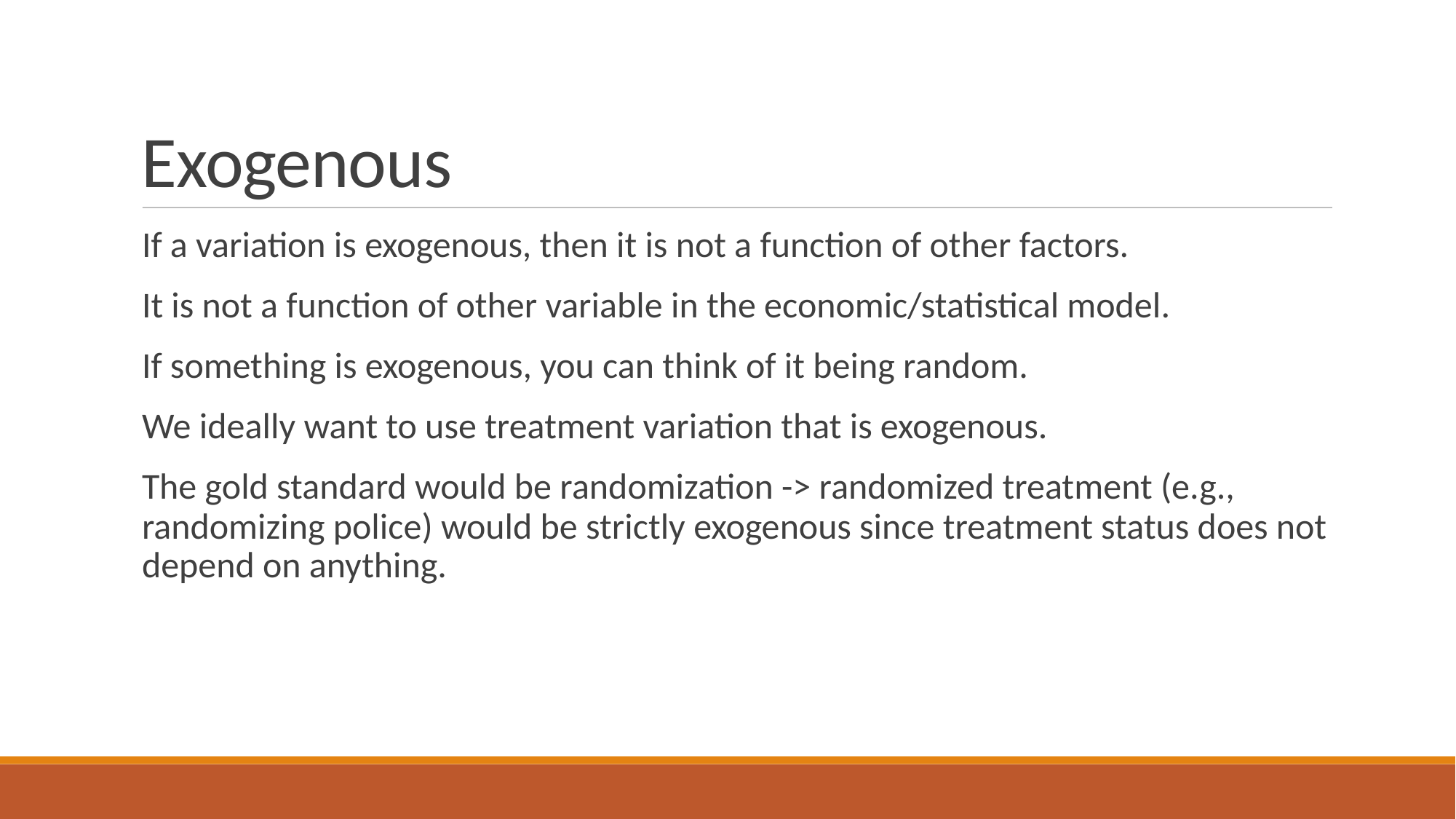

# Exogenous
If a variation is exogenous, then it is not a function of other factors.
It is not a function of other variable in the economic/statistical model.
If something is exogenous, you can think of it being random.
We ideally want to use treatment variation that is exogenous.
The gold standard would be randomization -> randomized treatment (e.g., randomizing police) would be strictly exogenous since treatment status does not depend on anything.